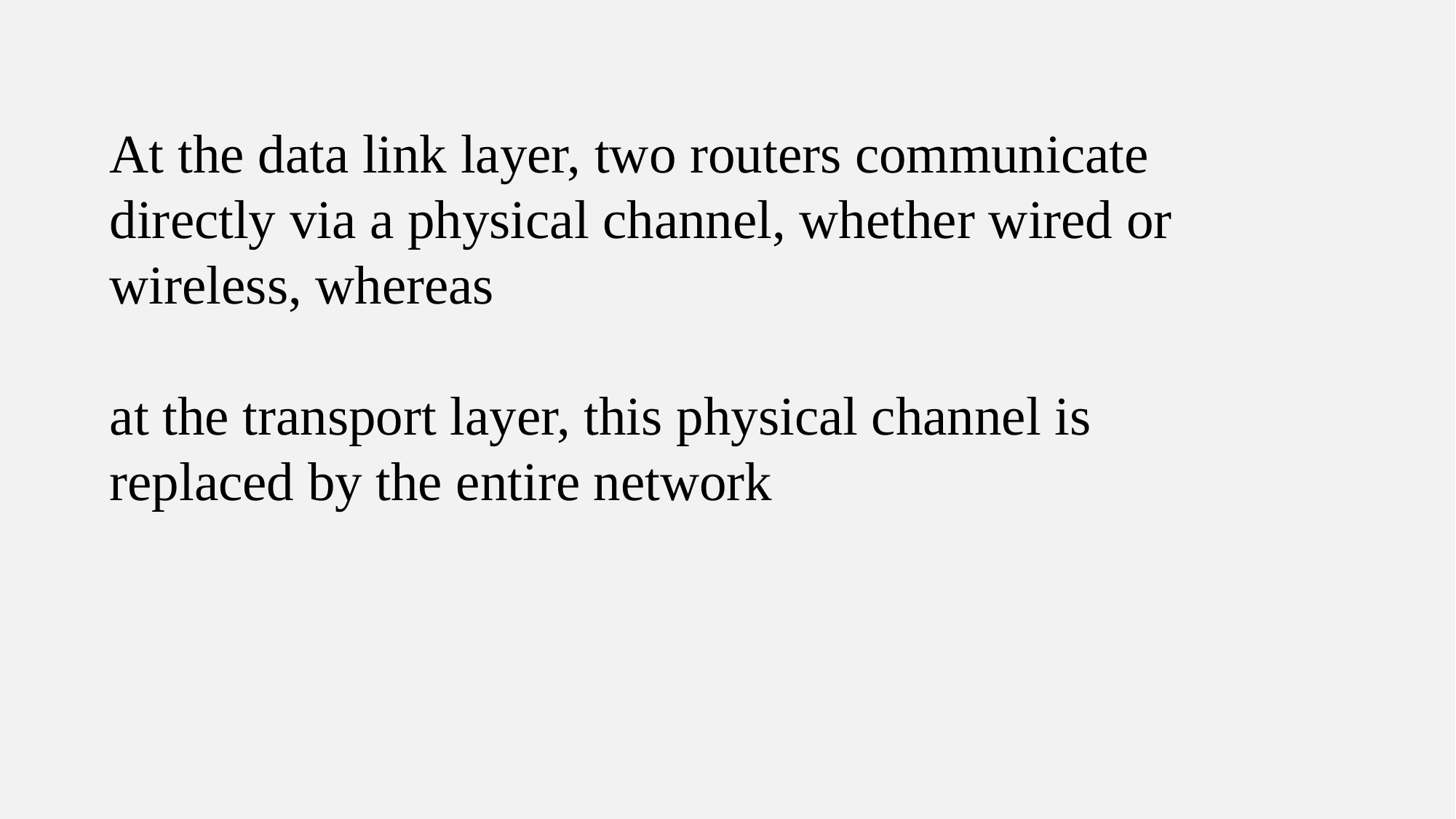

At the data link layer, two routers communicate directly via a physical channel, whether wired or wireless, whereas

at the transport layer, this physical channel is replaced by the entire network